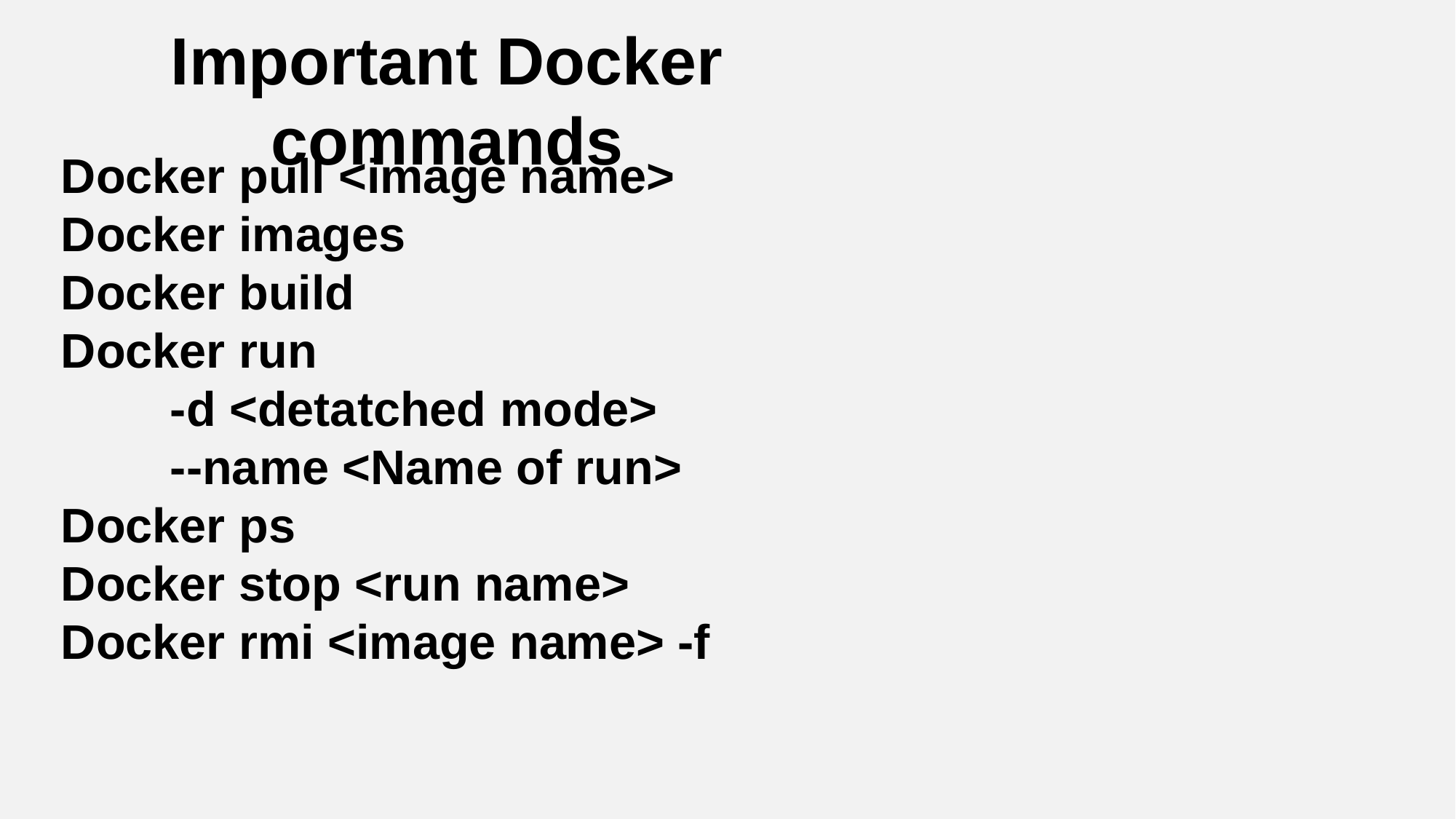

Important Docker commands
Docker pull <image name>
Docker images
Docker build
Docker run
	-d <detatched mode>
	--name <Name of run>
Docker ps
Docker stop <run name>
Docker rmi <image name> -f